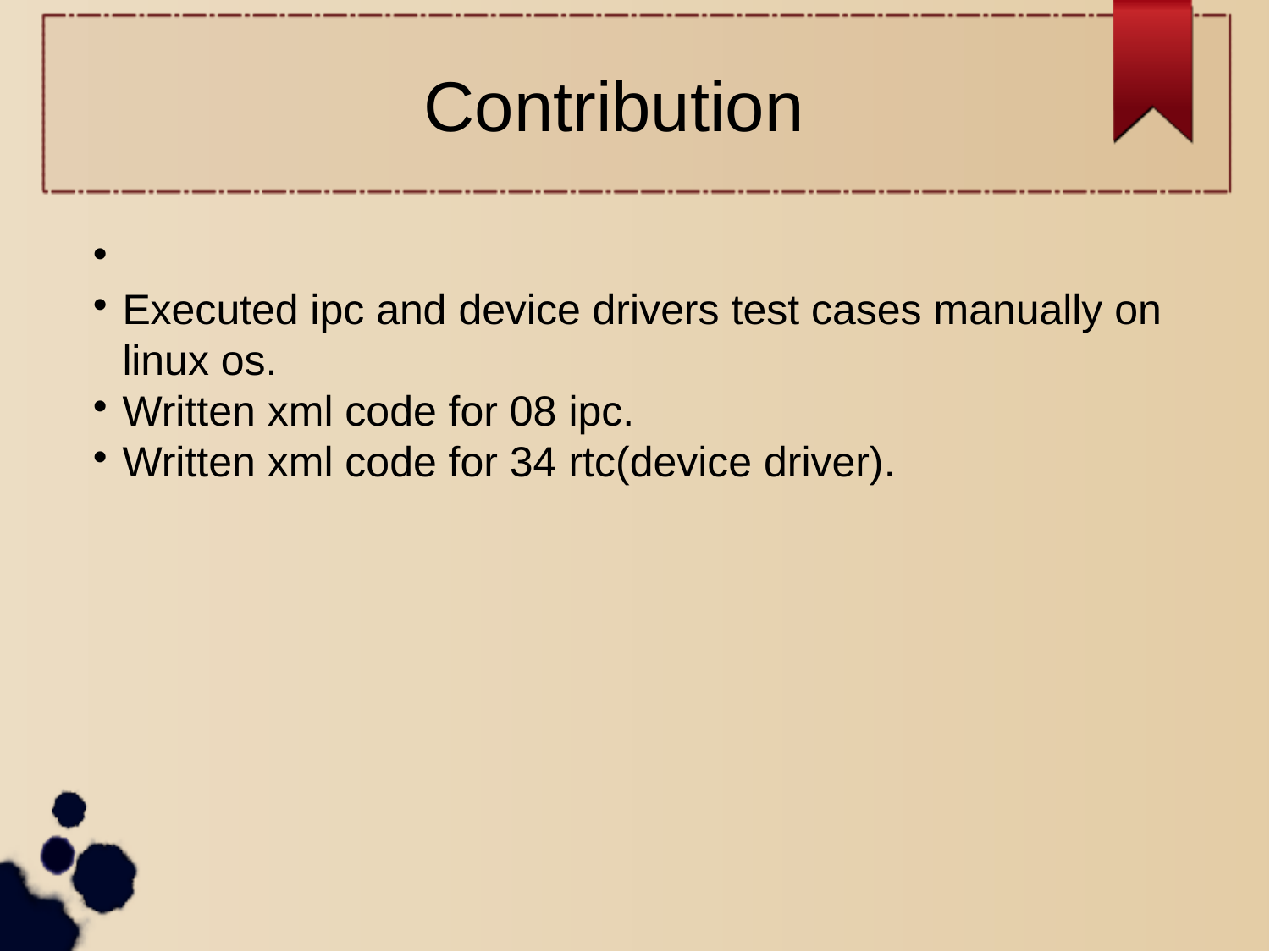

Contribution

Executed ipc and device drivers test cases manually on linux os.
Written xml code for 08 ipc.
Written xml code for 34 rtc(device driver).